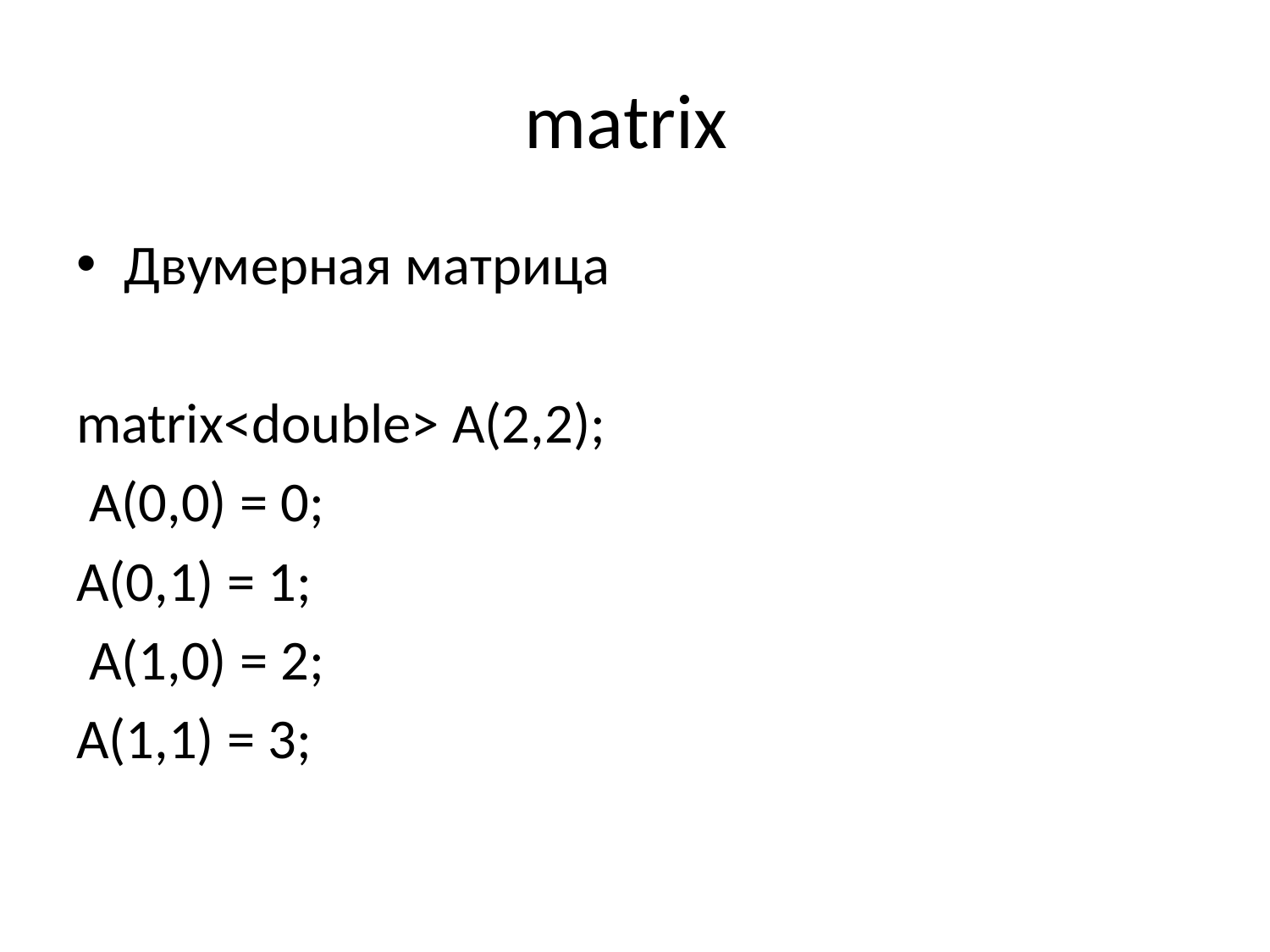

# matrix
Двумерная матрица

matrix<double> A(2,2);
 A(0,0) = 0;
A(0,1) = 1;
 A(1,0) = 2;
A(1,1) = 3;